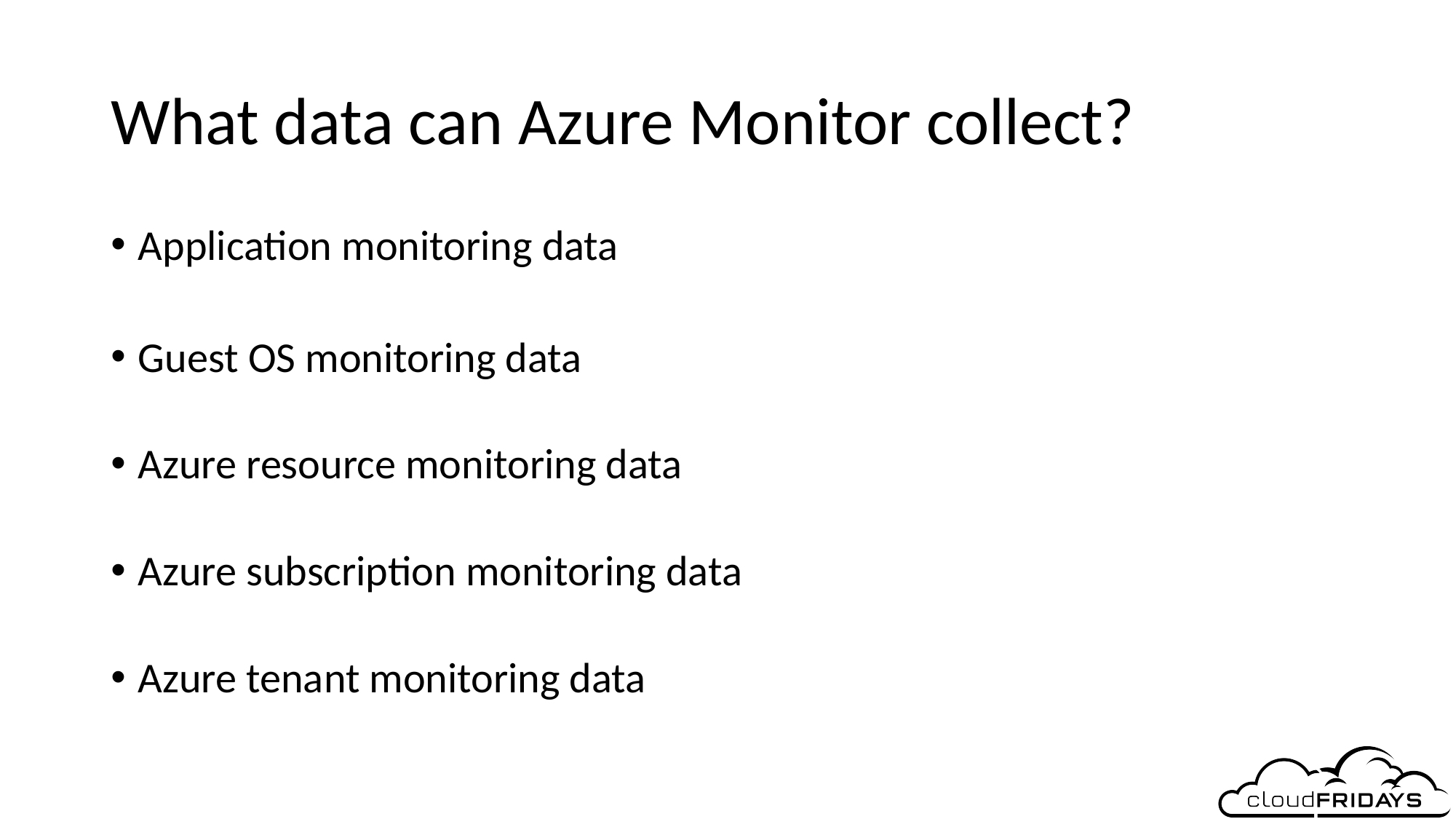

# What data can Azure Monitor collect?
Application monitoring data
Guest OS monitoring data
Azure resource monitoring data
Azure subscription monitoring data
Azure tenant monitoring data